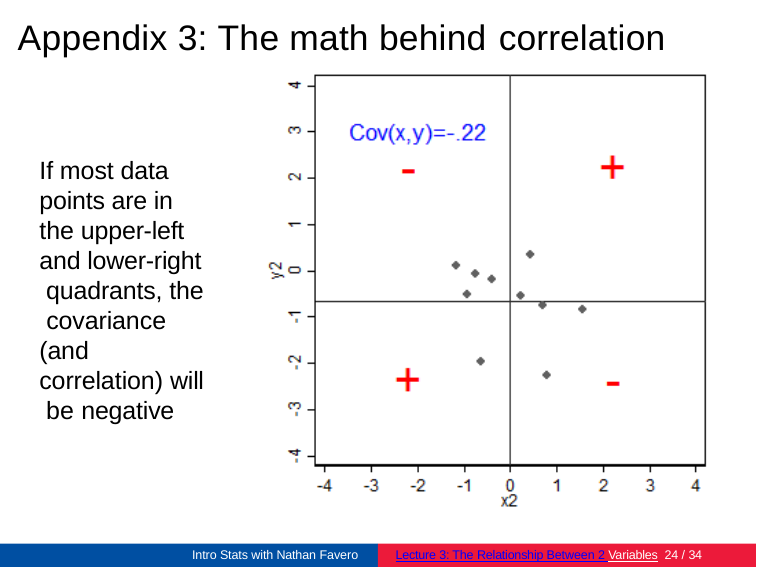

# Appendix 3: The math behind correlation

If most data  points are in  the upper-left  and lower-right  quadrants, the  covariance  (and  correlation) will  be negative

Intro Stats with Nathan Favero
Lecture 3: The Relationship Between 2 Variables 24 / 34